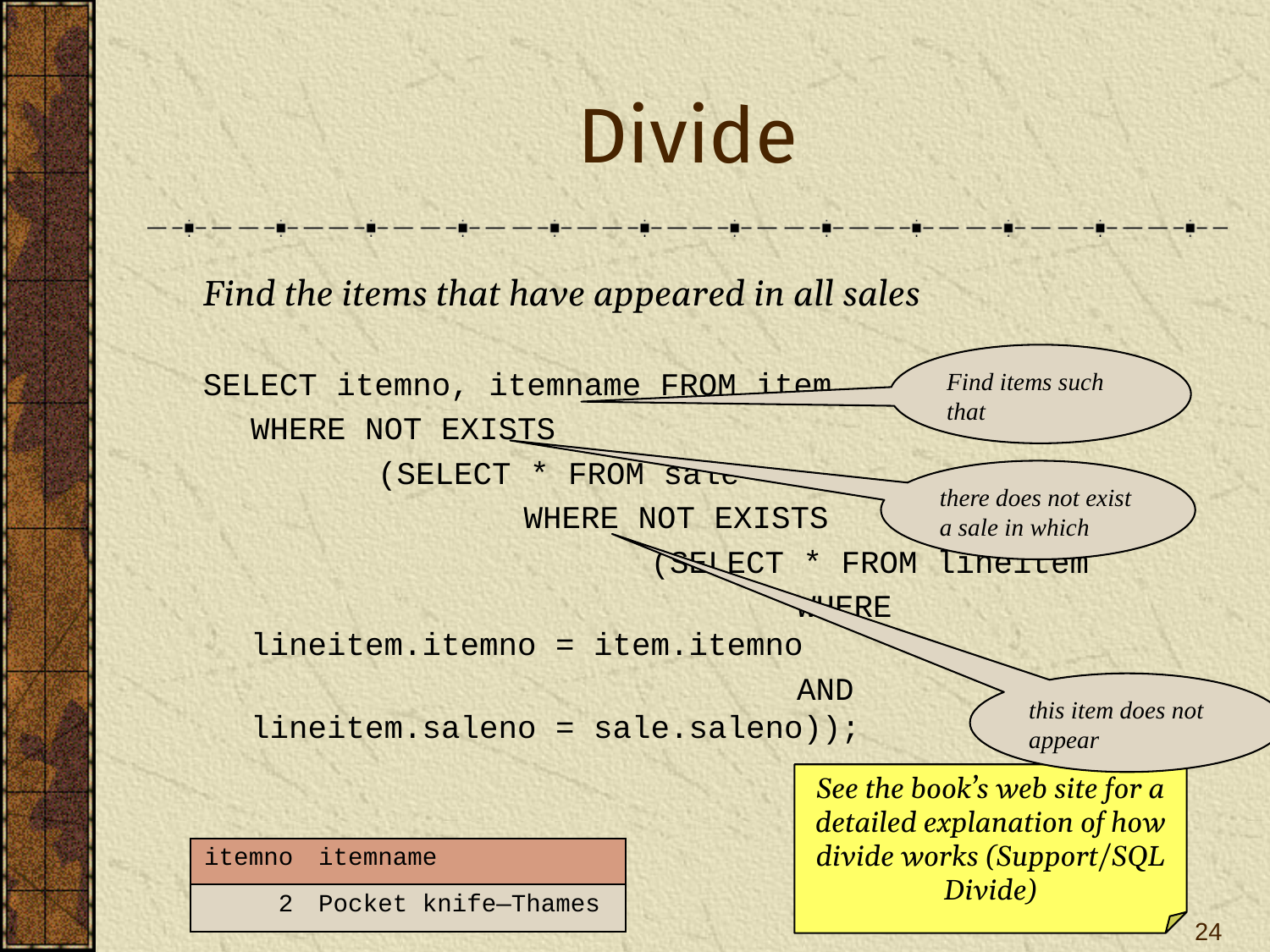

# Divide
Find the items that have appeared in all sales

SELECT itemno, itemname FROM item
	WHERE NOT EXISTS
		(SELECT * FROM sale
			 WHERE NOT EXISTS
				 (SELECT * FROM lineitem
					  WHERE lineitem.itemno = item.itemno
					  AND lineitem.saleno = sale.saleno));
Find items such that
there does not exist a sale in which
this item does not appear
See the book’s web site for a detailed explanation of how divide works (Support/SQL Divide)
| itemno | itemname |
| --- | --- |
| 2 | Pocket knife—Thames |
24